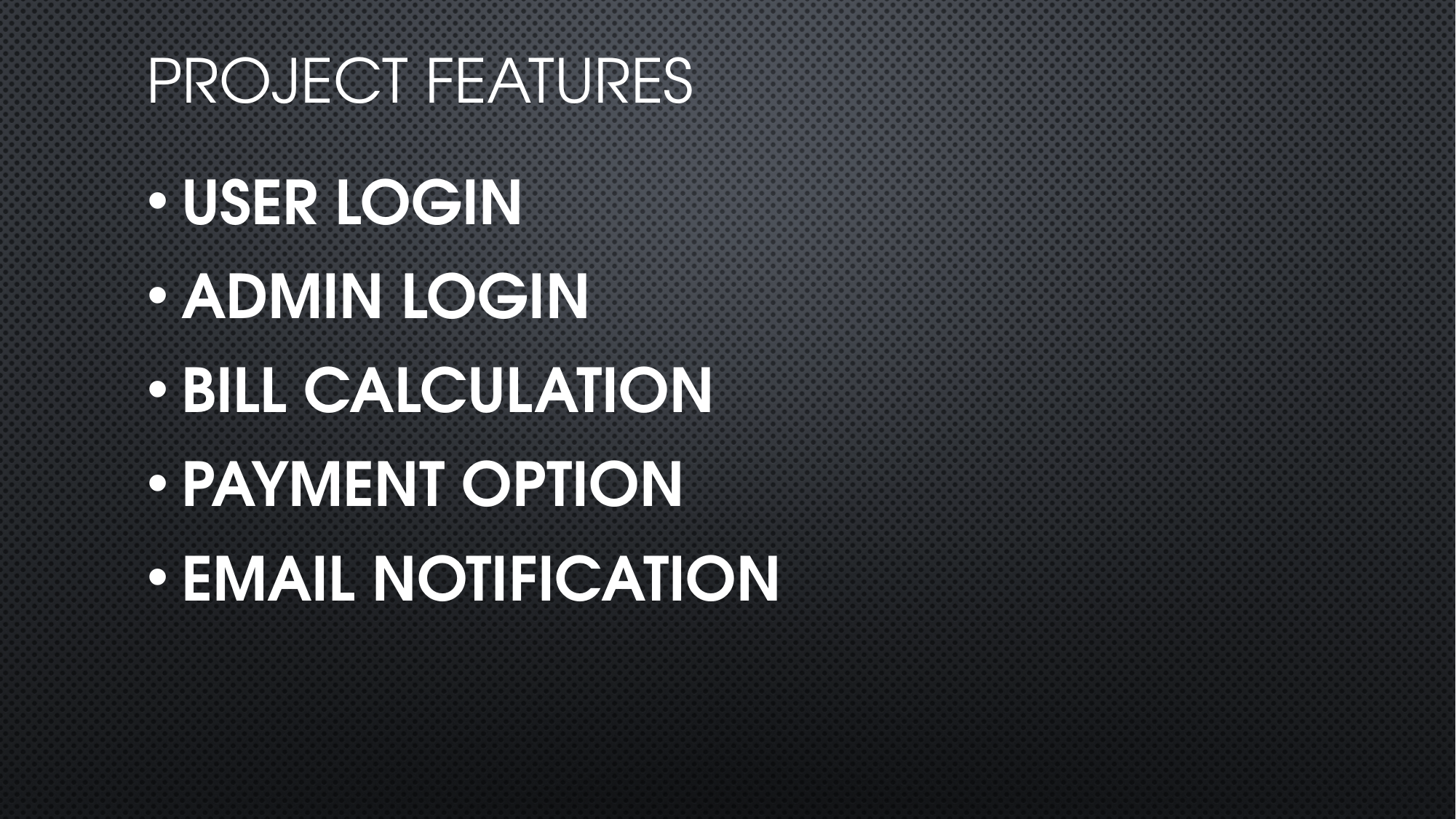

# Project features
User login
Admin login
Bill Calculation
Payment option
Email Notification